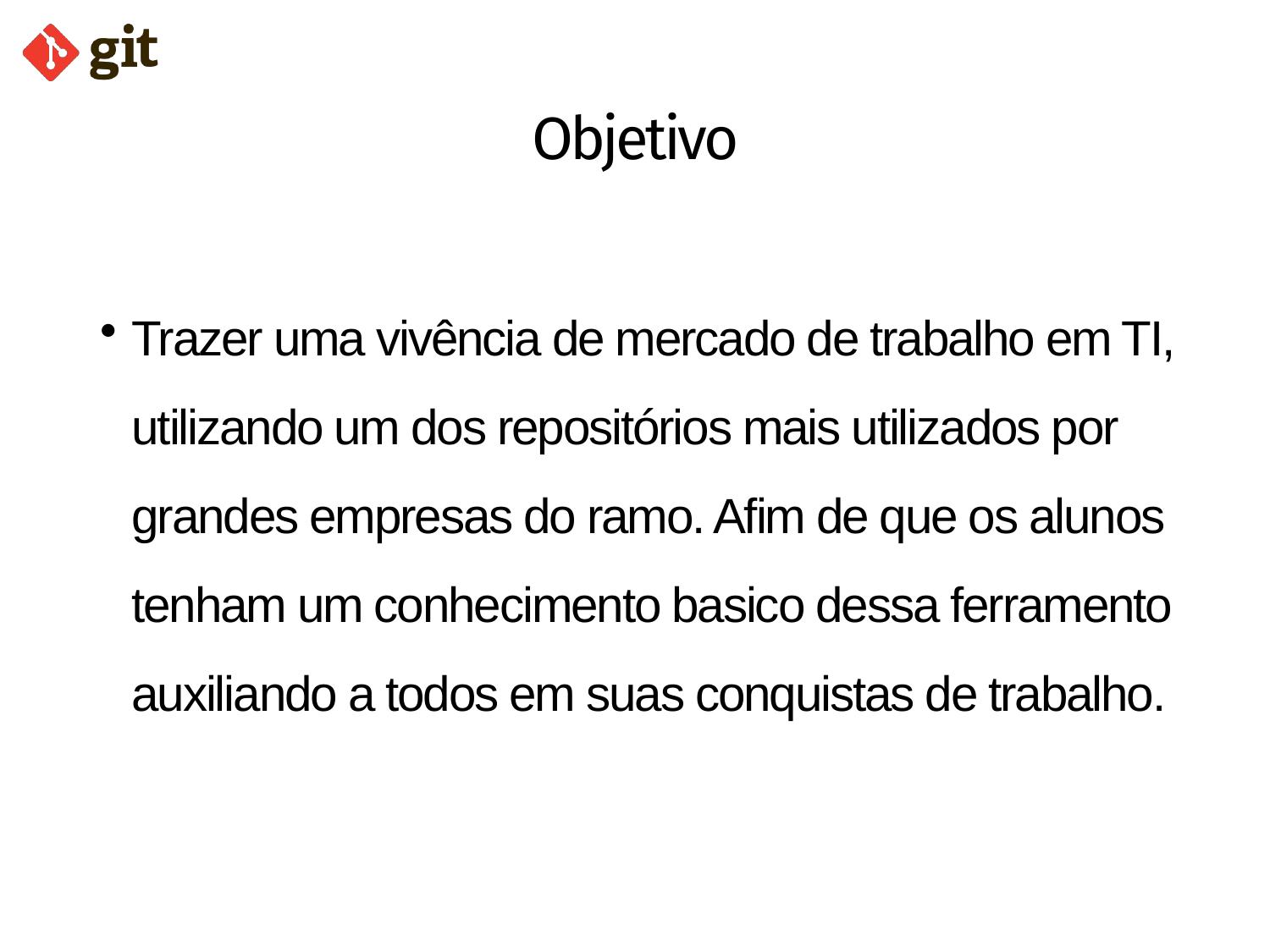

# Objetivo
Trazer uma vivência de mercado de trabalho em TI, utilizando um dos repositórios mais utilizados por grandes empresas do ramo. Afim de que os alunos tenham um conhecimento basico dessa ferramento auxiliando a todos em suas conquistas de trabalho.